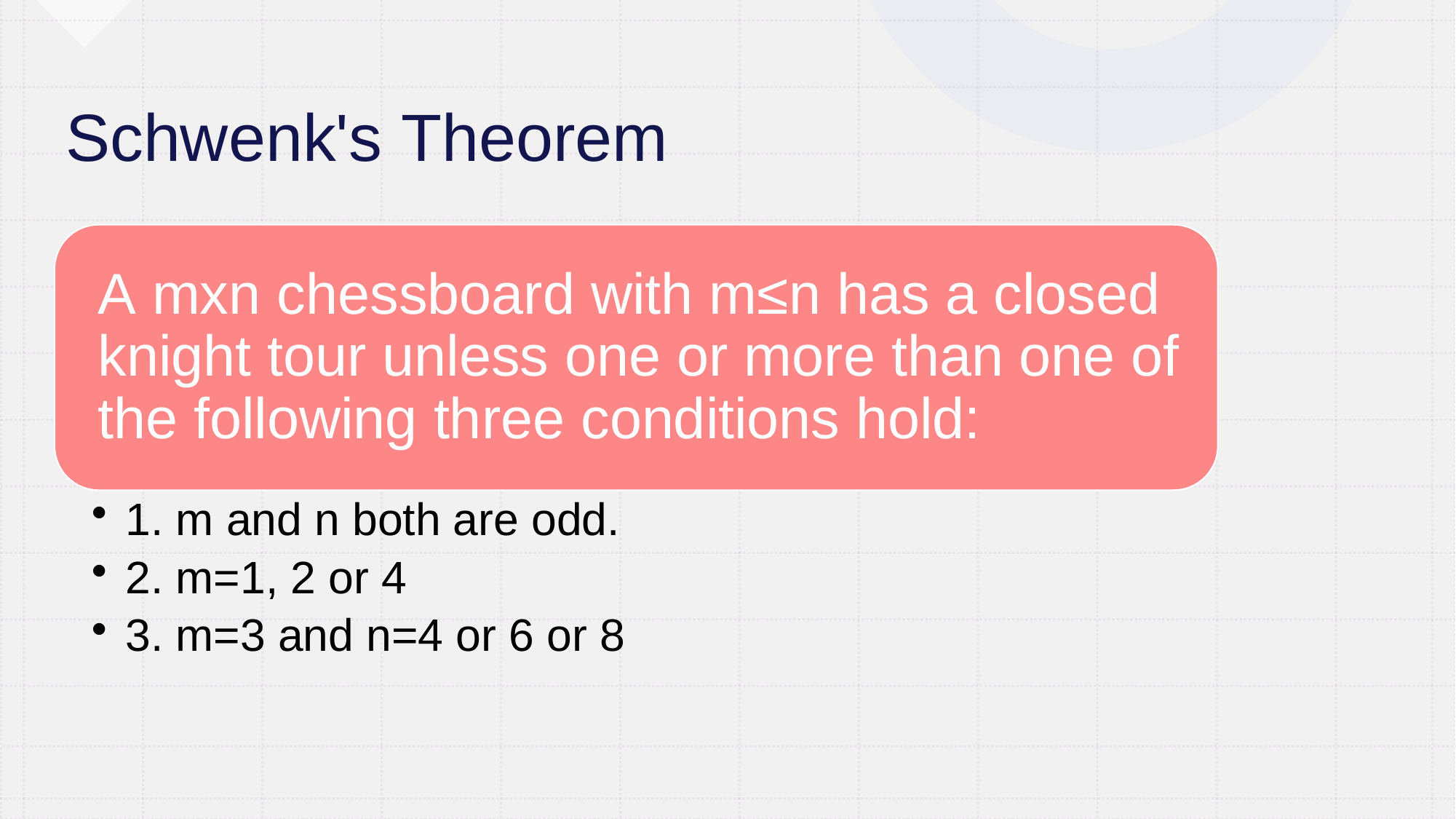

# Schwenk's Theorem
A mxn chessboard with m≤n has a closed knight tour unless one or more than one of the following three conditions hold:
1. m and n both are odd.
2. m=1, 2 or 4
3. m=3 and n=4 or 6 or 8